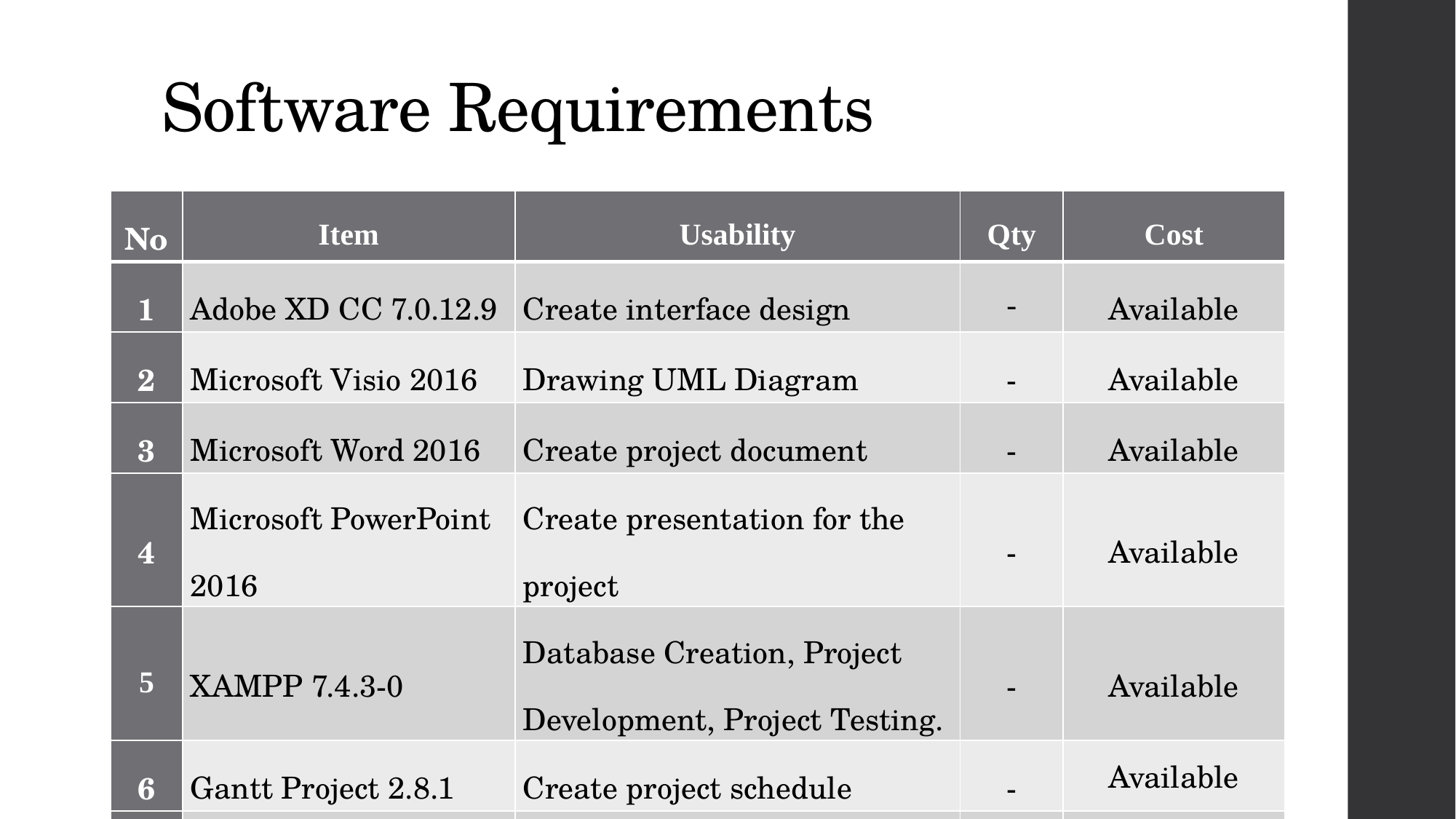

# Software Requirements
| No | Item | Usability | Qty | Cost |
| --- | --- | --- | --- | --- |
| 1 | Adobe XD CC 7.0.12.9 | Create interface design | - | Available |
| 2 | Microsoft Visio 2016 | Drawing UML Diagram | - | Available |
| 3 | Microsoft Word 2016 | Create project document | - | Available |
| 4 | Microsoft PowerPoint 2016 | Create presentation for the project | - | Available |
| 5 | XAMPP 7.4.3-0 | Database Creation, Project Development, Project Testing. | - | Available |
| 6 | Gantt Project 2.8.1 | Create project schedule | - | Available |
| 7 | Brackets | Project Development | - | Available |